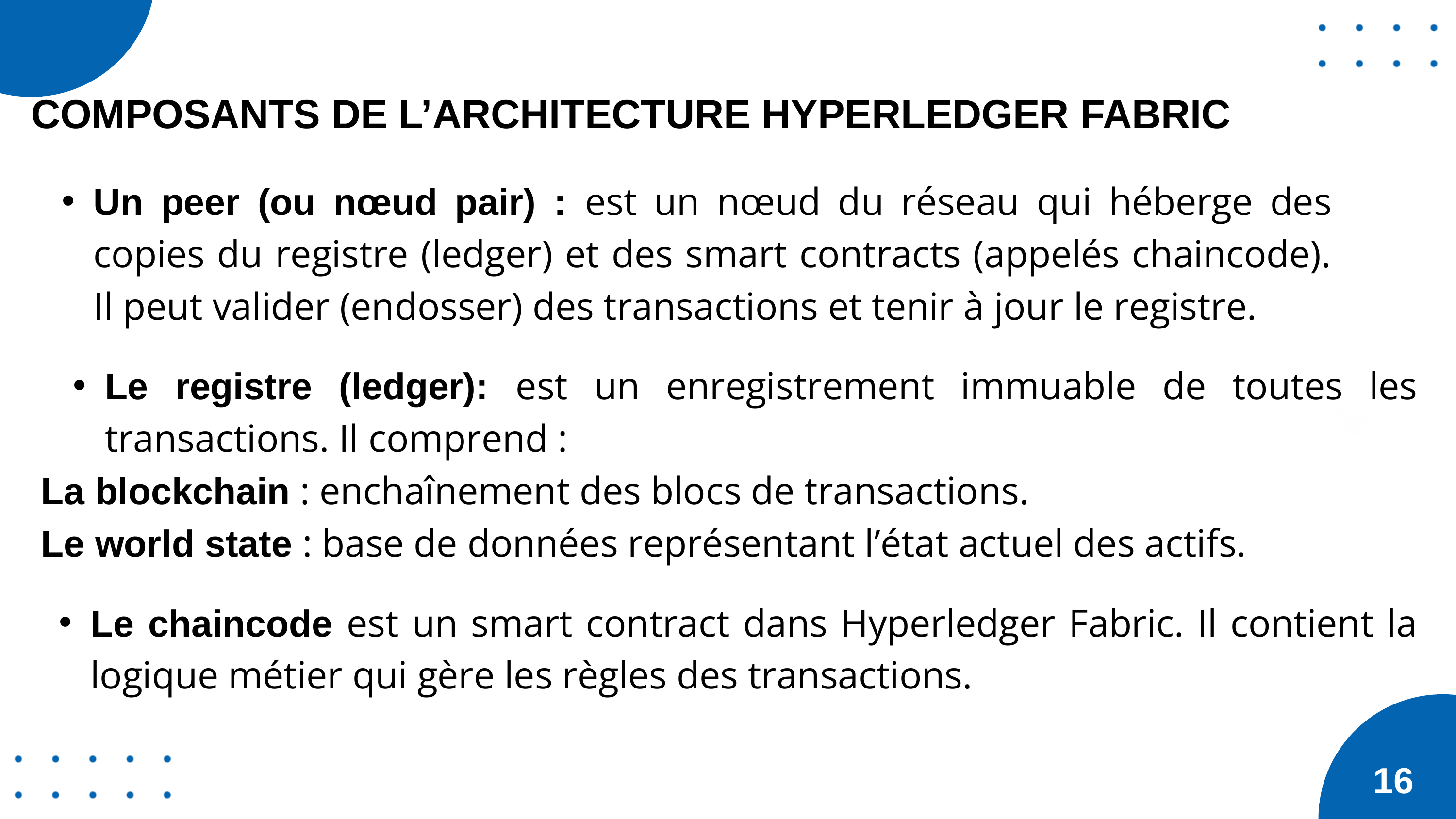

COMPOSANTS DE L’ARCHITECTURE HYPERLEDGER FABRIC
Un peer (ou nœud pair) : est un nœud du réseau qui héberge des copies du registre (ledger) et des smart contracts (appelés chaincode). Il peut valider (endosser) des transactions et tenir à jour le registre.
Le registre (ledger): est un enregistrement immuable de toutes les transactions. Il comprend :
La blockchain : enchaînement des blocs de transactions.
Le world state : base de données représentant l’état actuel des actifs.

Le chaincode est un smart contract dans Hyperledger Fabric. Il contient la logique métier qui gère les règles des transactions.

16